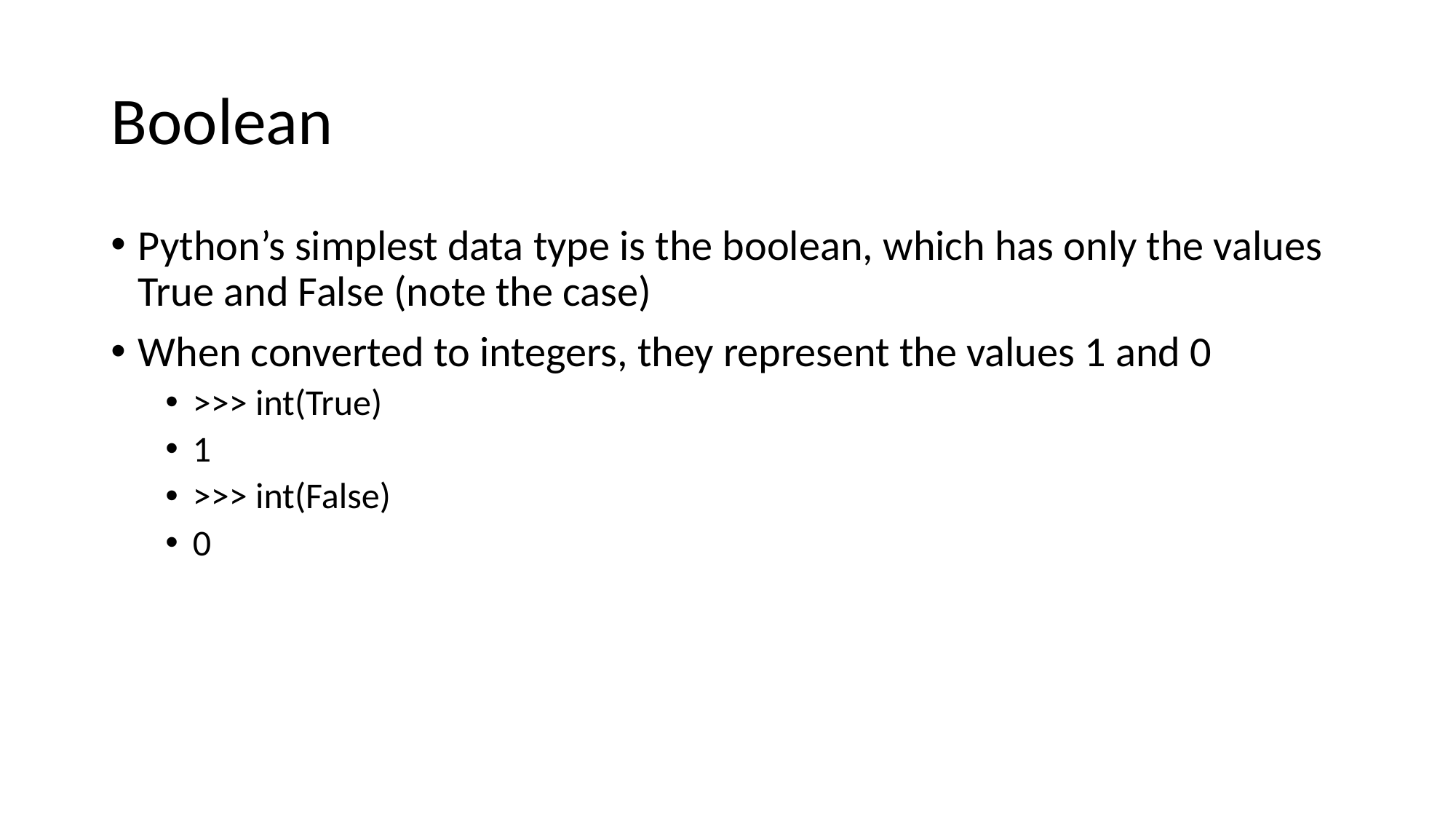

# Boolean
Python’s simplest data type is the boolean, which has only the values True and False (note the case)
When converted to integers, they represent the values 1 and 0
>>> int(True)
1
>>> int(False)
0